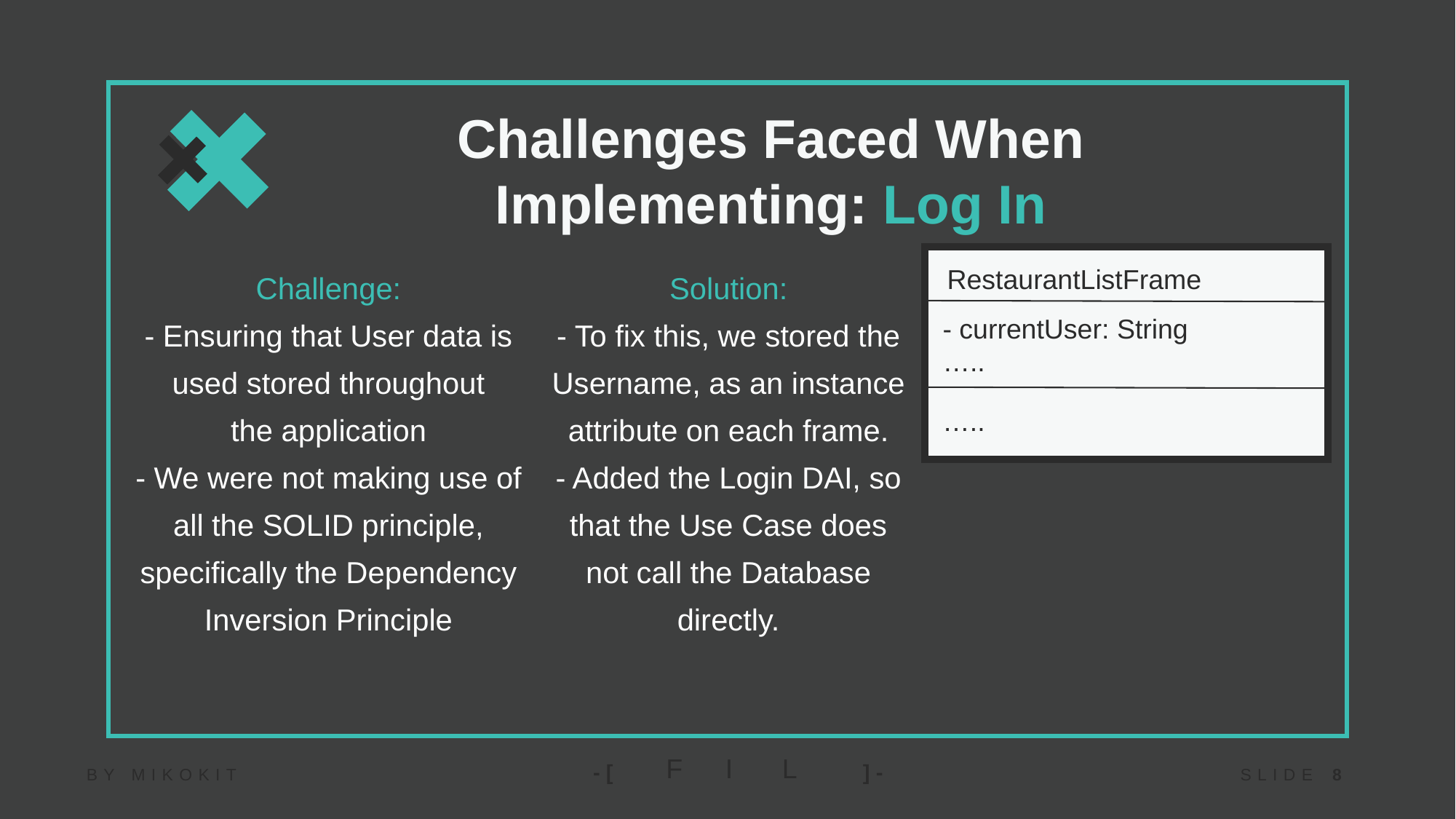

Challenges Faced When Implementing: Log In

Solution:
- To fix this, we stored the Username, as an instance attribute on each frame.
- Added the Login DAI, so that the Use Case does not call the Database directly.
Challenge:
- Ensuring that User data is used stored throughout the application
- We were not making use of all the SOLID principle, specifically the Dependency Inversion Principle
RestaurantListFrame
- currentUser: String
…..
…..